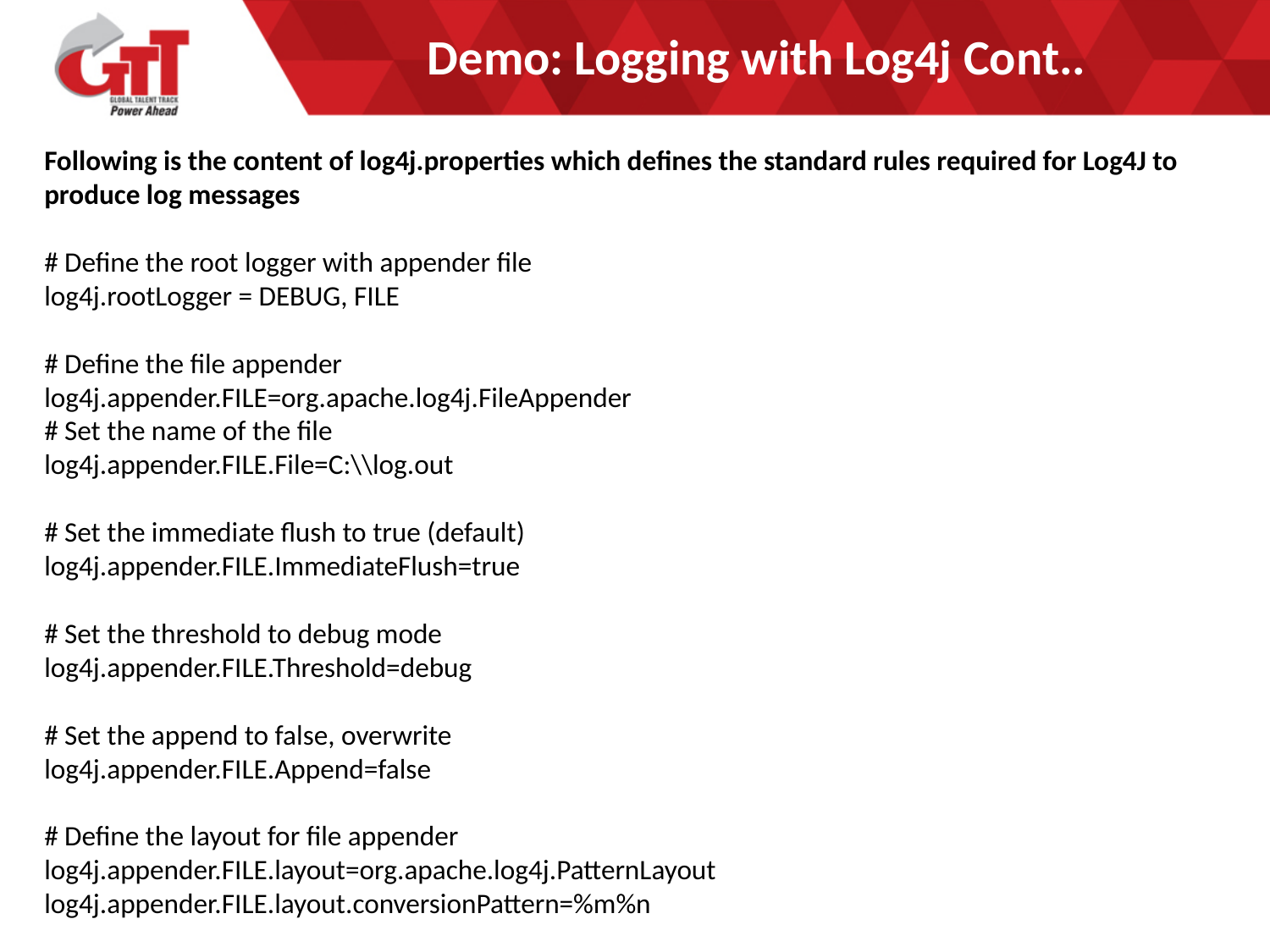

# Demo: Logging with Log4j Cont..
Following is the content of log4j.properties which defines the standard rules required for Log4J to produce log messages

# Define the root logger with appender file
log4j.rootLogger = DEBUG, FILE

# Define the file appender
log4j.appender.FILE=org.apache.log4j.FileAppender
# Set the name of the file
log4j.appender.FILE.File=C:\\log.out

# Set the immediate flush to true (default)
log4j.appender.FILE.ImmediateFlush=true

# Set the threshold to debug mode
log4j.appender.FILE.Threshold=debug

# Set the append to false, overwrite
log4j.appender.FILE.Append=false

# Define the layout for file appender
log4j.appender.FILE.layout=org.apache.log4j.PatternLayout
log4j.appender.FILE.layout.conversionPattern=%m%n